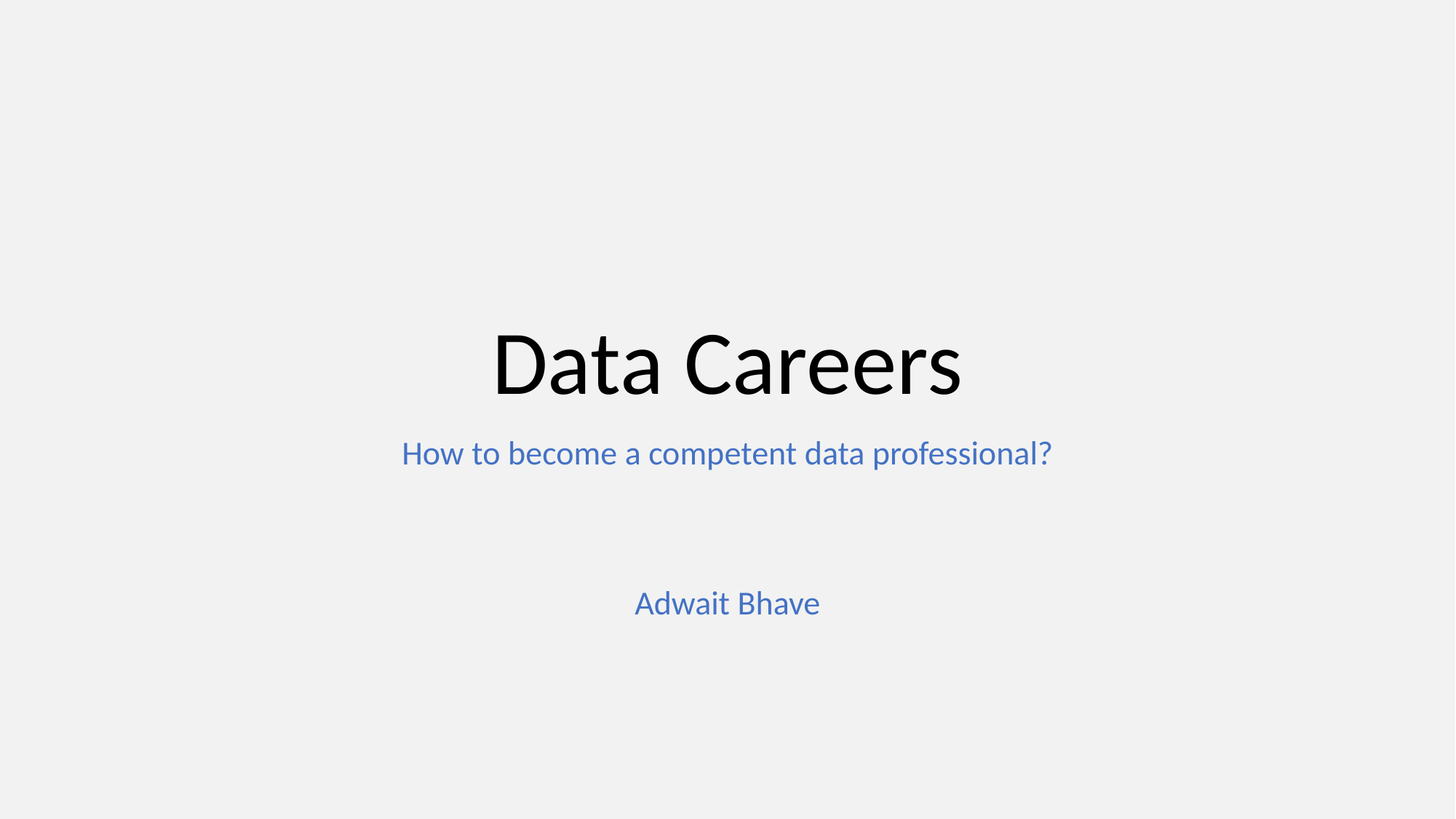

# Data Careers
How to become a competent data professional?

Adwait Bhave